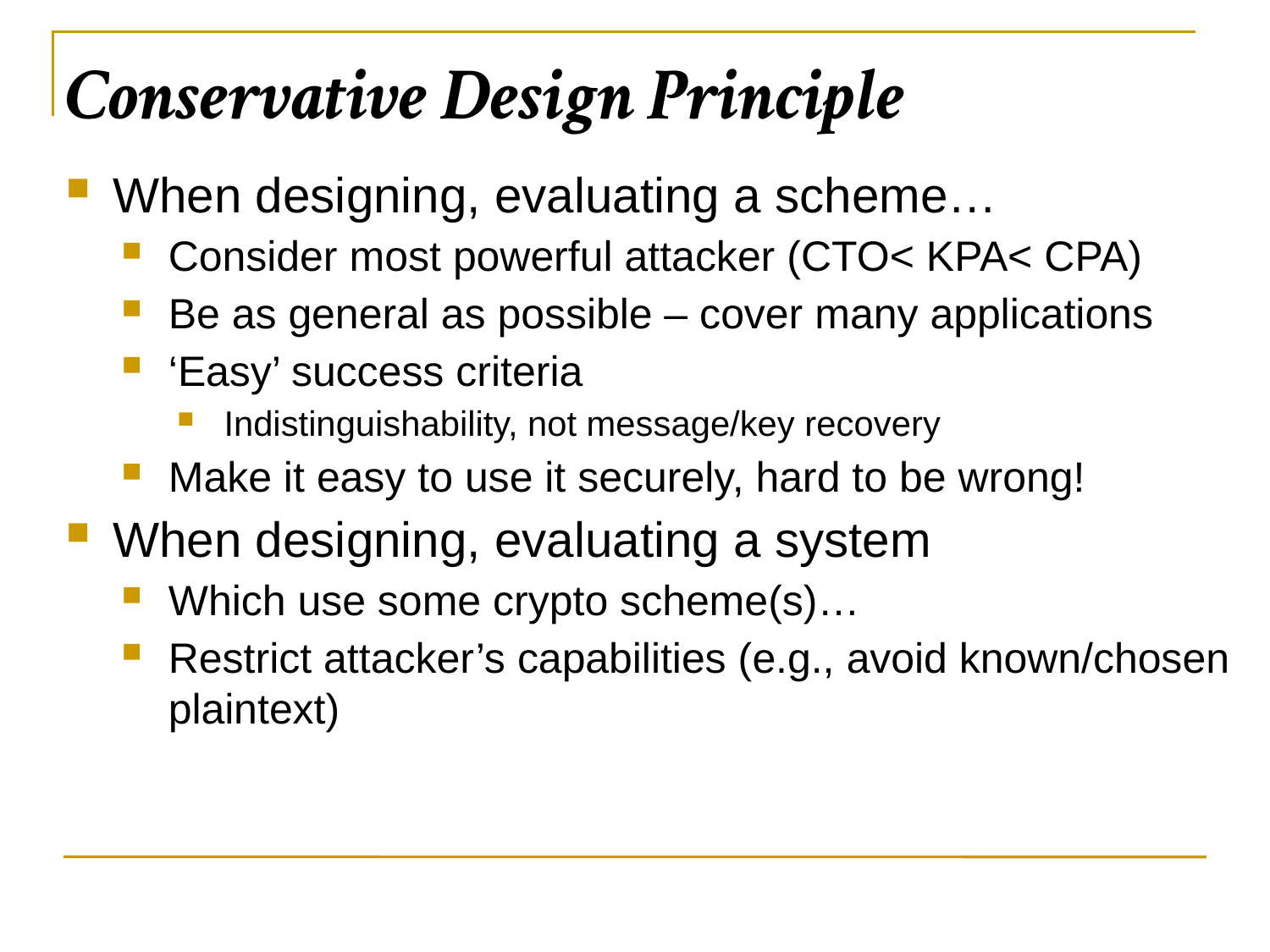

# Conservative Design Principle
When designing, evaluating a scheme…
Consider most powerful attacker (CTO< KPA< CPA)
Be as general as possible – cover many applications
‘Easy’ success criteria
Indistinguishability, not message/key recovery
Make it easy to use it securely, hard to be wrong!
When designing, evaluating a system
Which use some crypto scheme(s)…
Restrict attacker’s capabilities (e.g., avoid known/chosen plaintext)